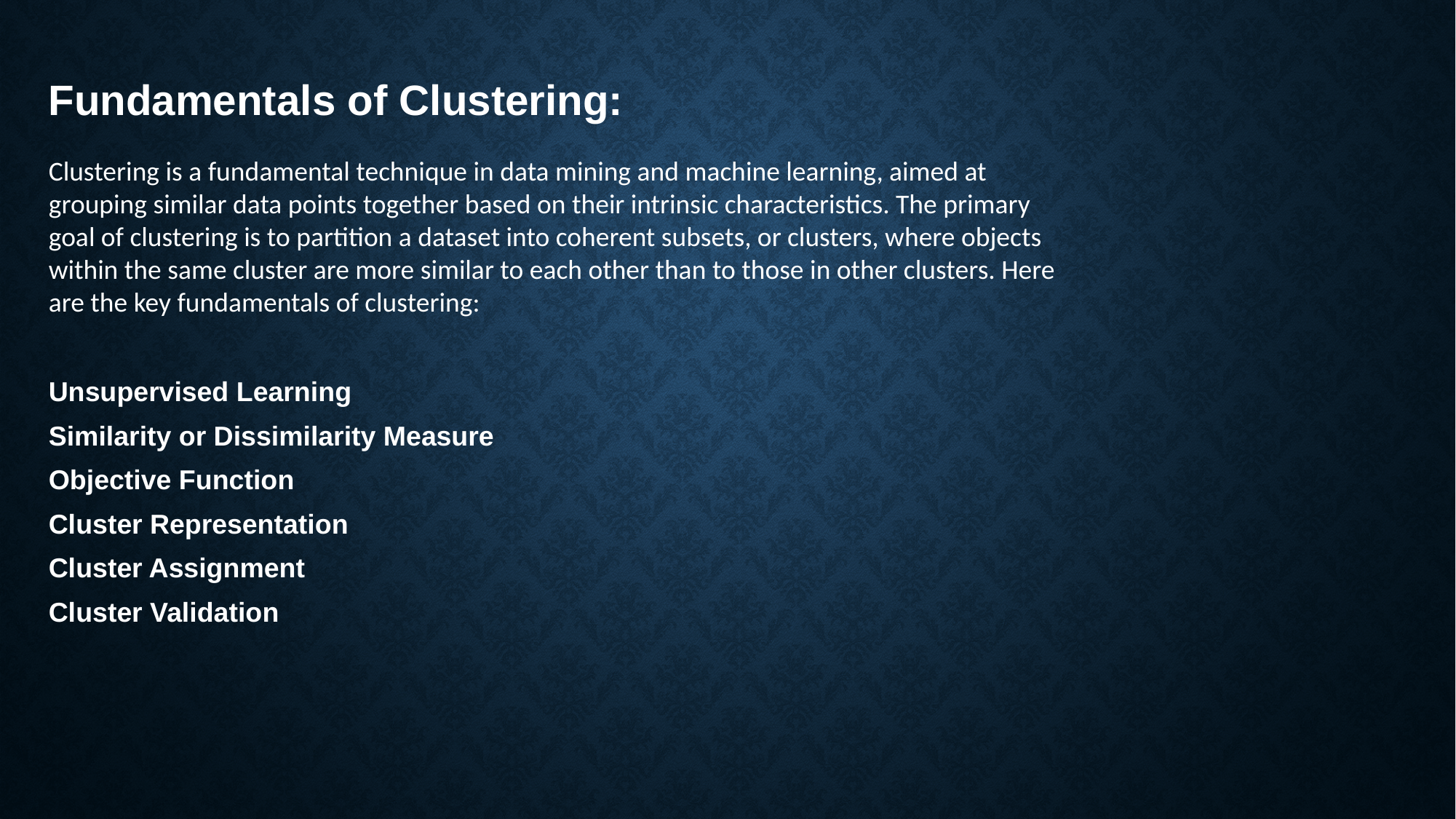

Fundamentals of Clustering:
Clustering is a fundamental technique in data mining and machine learning, aimed at
grouping similar data points together based on their intrinsic characteristics. The primary
goal of clustering is to partition a dataset into coherent subsets, or clusters, where objects
within the same cluster are more similar to each other than to those in other clusters. Here
are the key fundamentals of clustering:
Unsupervised Learning
Similarity or Dissimilarity Measure
Objective Function
Cluster Representation
Cluster Assignment
Cluster Validation